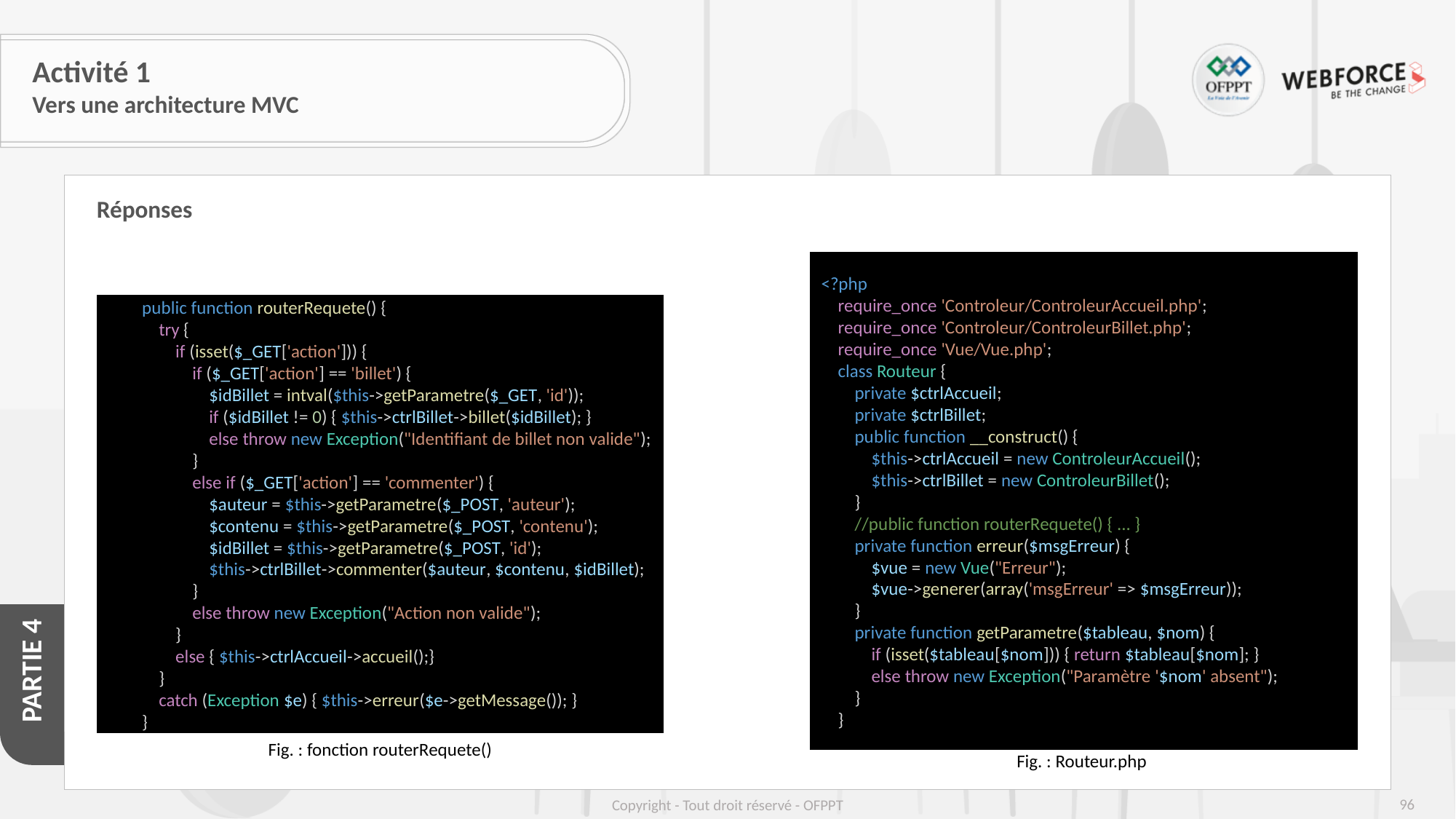

# Activité 1
Vers une architecture MVC
Réponses

<?php
    require_once 'Controleur/ControleurAccueil.php';
    require_once 'Controleur/ControleurBillet.php';
    require_once 'Vue/Vue.php';
    class Routeur {
        private $ctrlAccueil;
        private $ctrlBillet;
        public function __construct() {
            $this->ctrlAccueil = new ControleurAccueil();
            $this->ctrlBillet = new ControleurBillet();
        }
        //public function routerRequete() { ... }
        private function erreur($msgErreur) {
            $vue = new Vue("Erreur");
            $vue->generer(array('msgErreur' => $msgErreur));
        }
        private function getParametre($tableau, $nom) {
            if (isset($tableau[$nom])) { return $tableau[$nom]; }
            else throw new Exception("Paramètre '$nom' absent");
        }
    }
        public function routerRequete() {
            try {
                if (isset($_GET['action'])) {
                    if ($_GET['action'] == 'billet') {
                        $idBillet = intval($this->getParametre($_GET, 'id'));
                        if ($idBillet != 0) { $this->ctrlBillet->billet($idBillet); }
                        else throw new Exception("Identifiant de billet non valide");
                    }
                    else if ($_GET['action'] == 'commenter') {
                        $auteur = $this->getParametre($_POST, 'auteur');
                        $contenu = $this->getParametre($_POST, 'contenu');
                        $idBillet = $this->getParametre($_POST, 'id');
                        $this->ctrlBillet->commenter($auteur, $contenu, $idBillet);
                    }
                    else throw new Exception("Action non valide");
                }
                else { $this->ctrlAccueil->accueil();}
            }
            catch (Exception $e) { $this->erreur($e->getMessage()); }
        }
Fig. : fonction routerRequete()
Fig. : Routeur.php